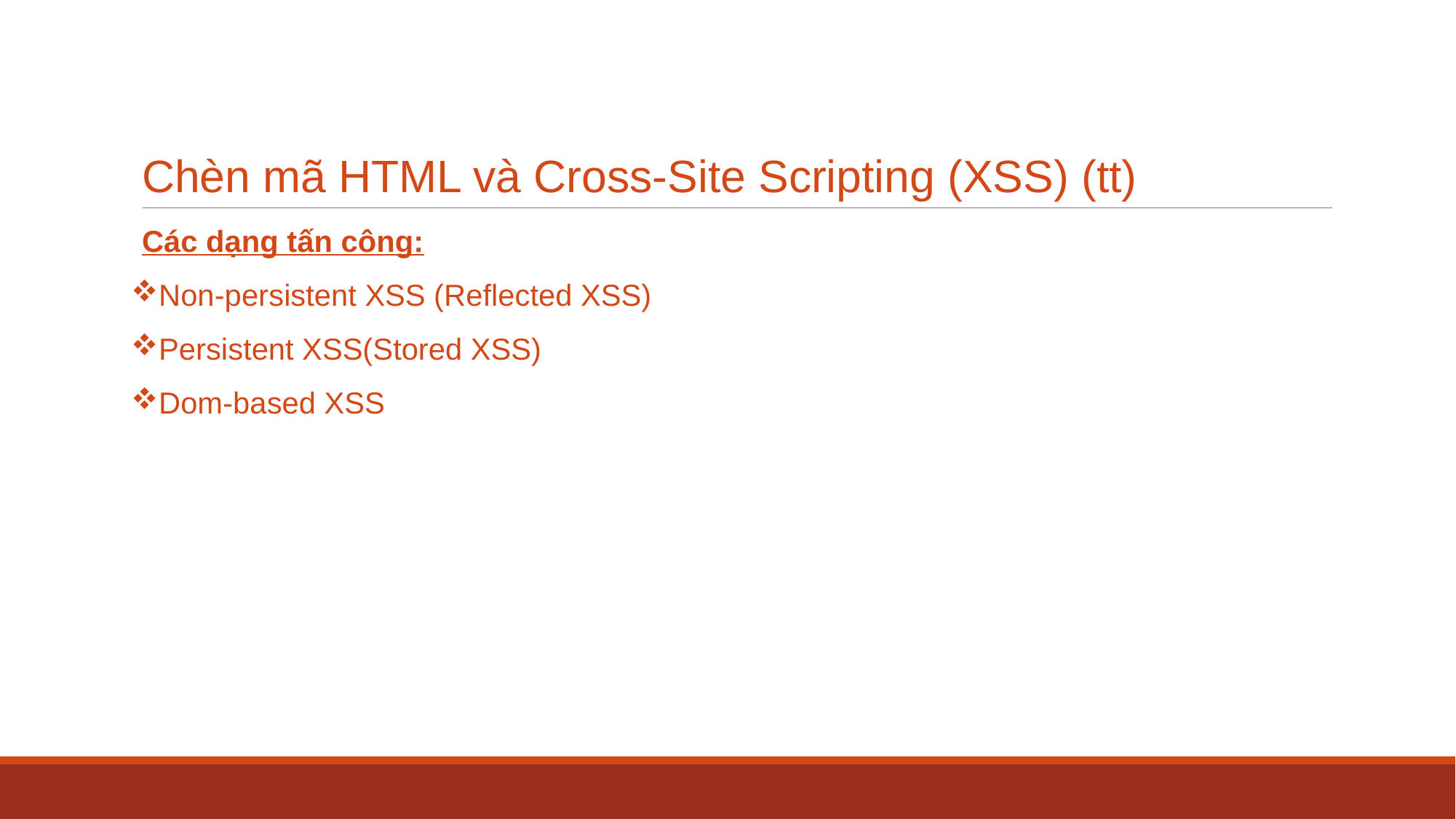

# Chèn mã HTML và Cross-Site Scripting (XSS) (tt)
Các dạng tấn công:
Non-persistent XSS (Reflected XSS)
Persistent XSS(Stored XSS)
Dom-based XSS